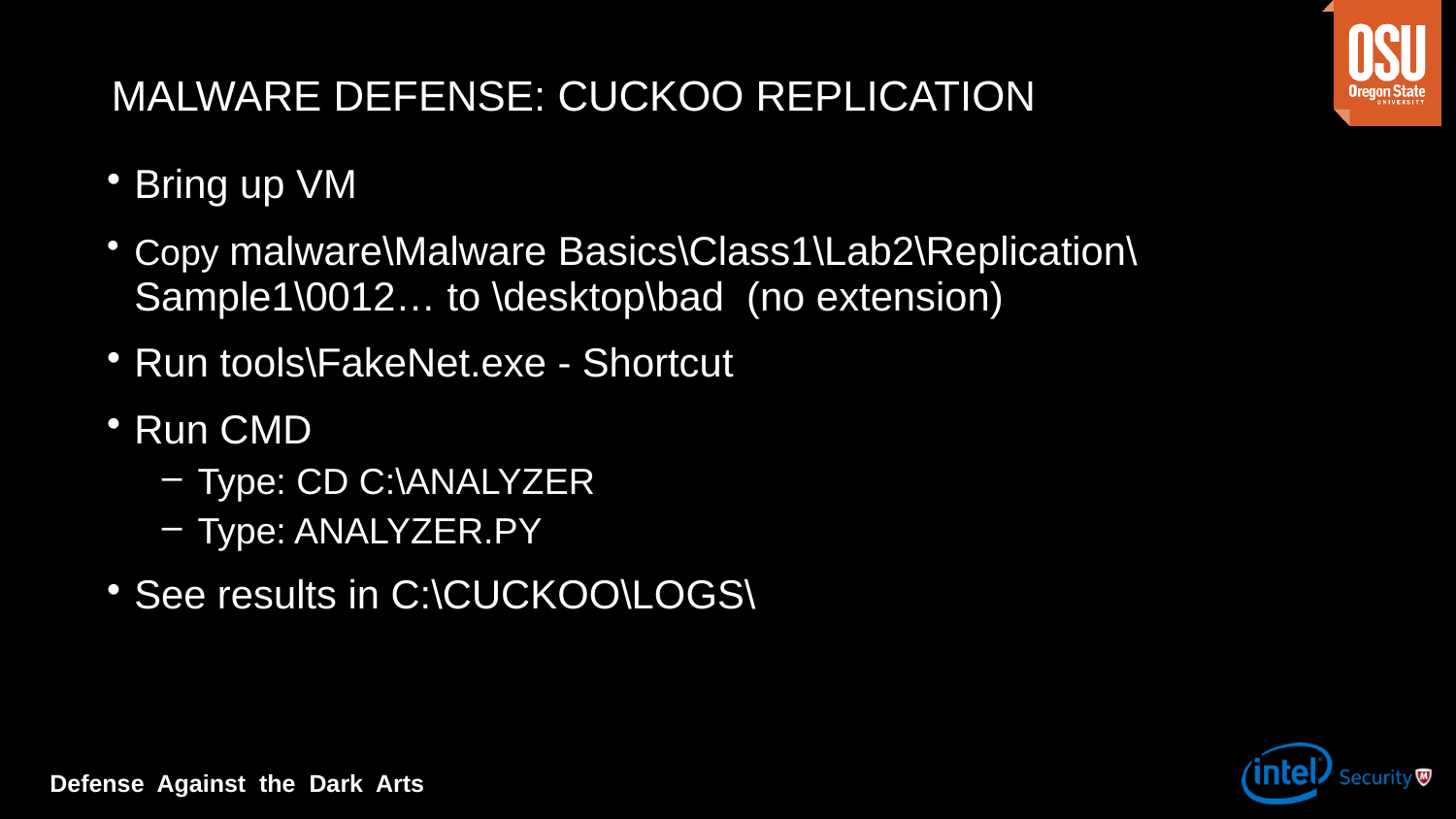

# Malware defense: cuckoo replication
Bring up VM
Copy malware\Malware Basics\Class1\Lab2\Replication\Sample1\0012… to \desktop\bad  (no extension)
Run tools\FakeNet.exe - Shortcut
Run CMD
Type: CD C:\ANALYZER
Type: ANALYZER.PY
See results in C:\CUCKOO\LOGS\